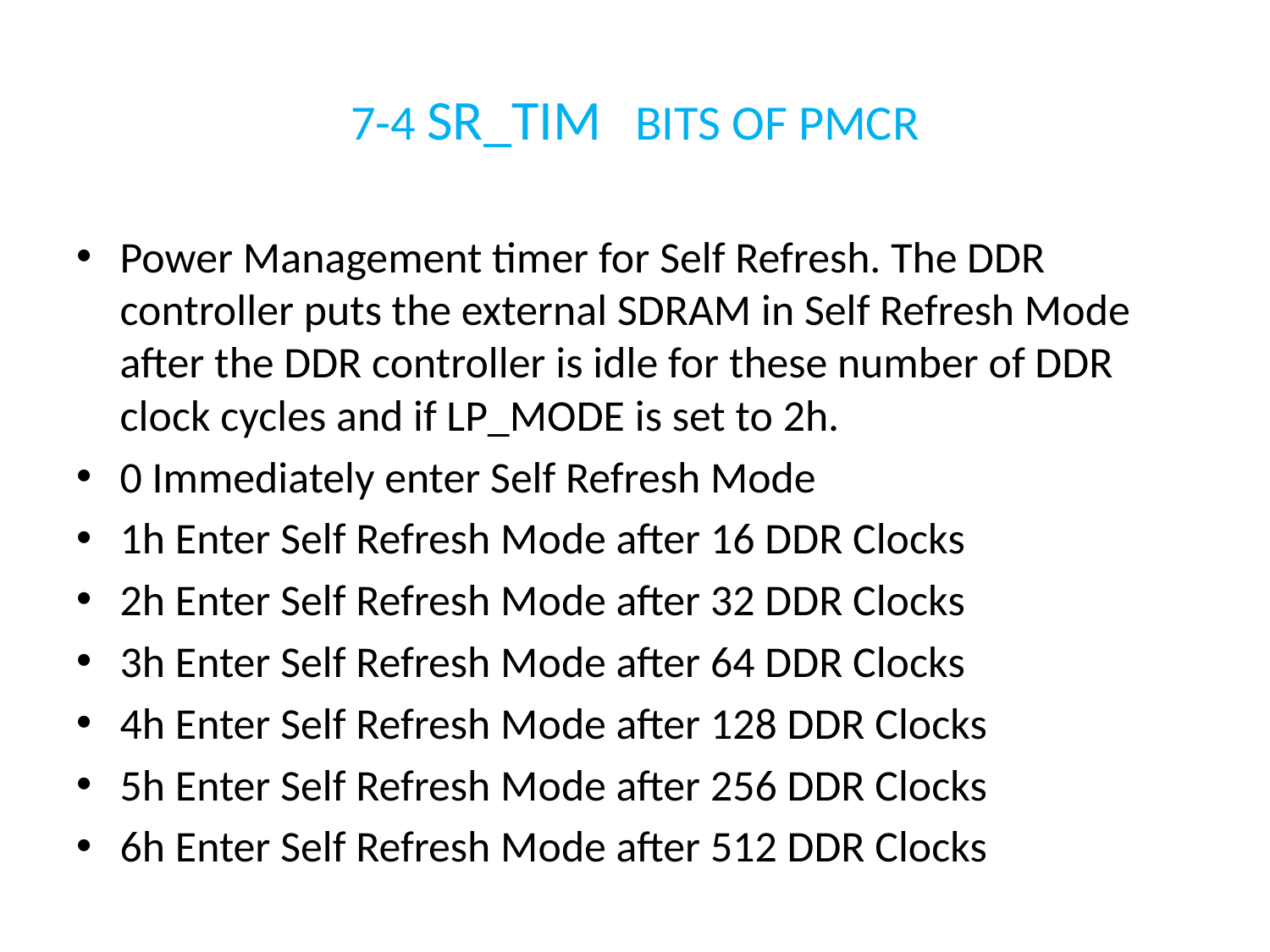

# 7-4 SR_TIM   BITS OF PMCR
Power Management timer for Self Refresh. The DDR controller puts the external SDRAM in Self Refresh Mode after the DDR controller is idle for these number of DDR clock cycles and if LP_MODE is set to 2h.
0 Immediately enter Self Refresh Mode
1h Enter Self Refresh Mode after 16 DDR Clocks
2h Enter Self Refresh Mode after 32 DDR Clocks
3h Enter Self Refresh Mode after 64 DDR Clocks
4h Enter Self Refresh Mode after 128 DDR Clocks
5h Enter Self Refresh Mode after 256 DDR Clocks
6h Enter Self Refresh Mode after 512 DDR Clocks